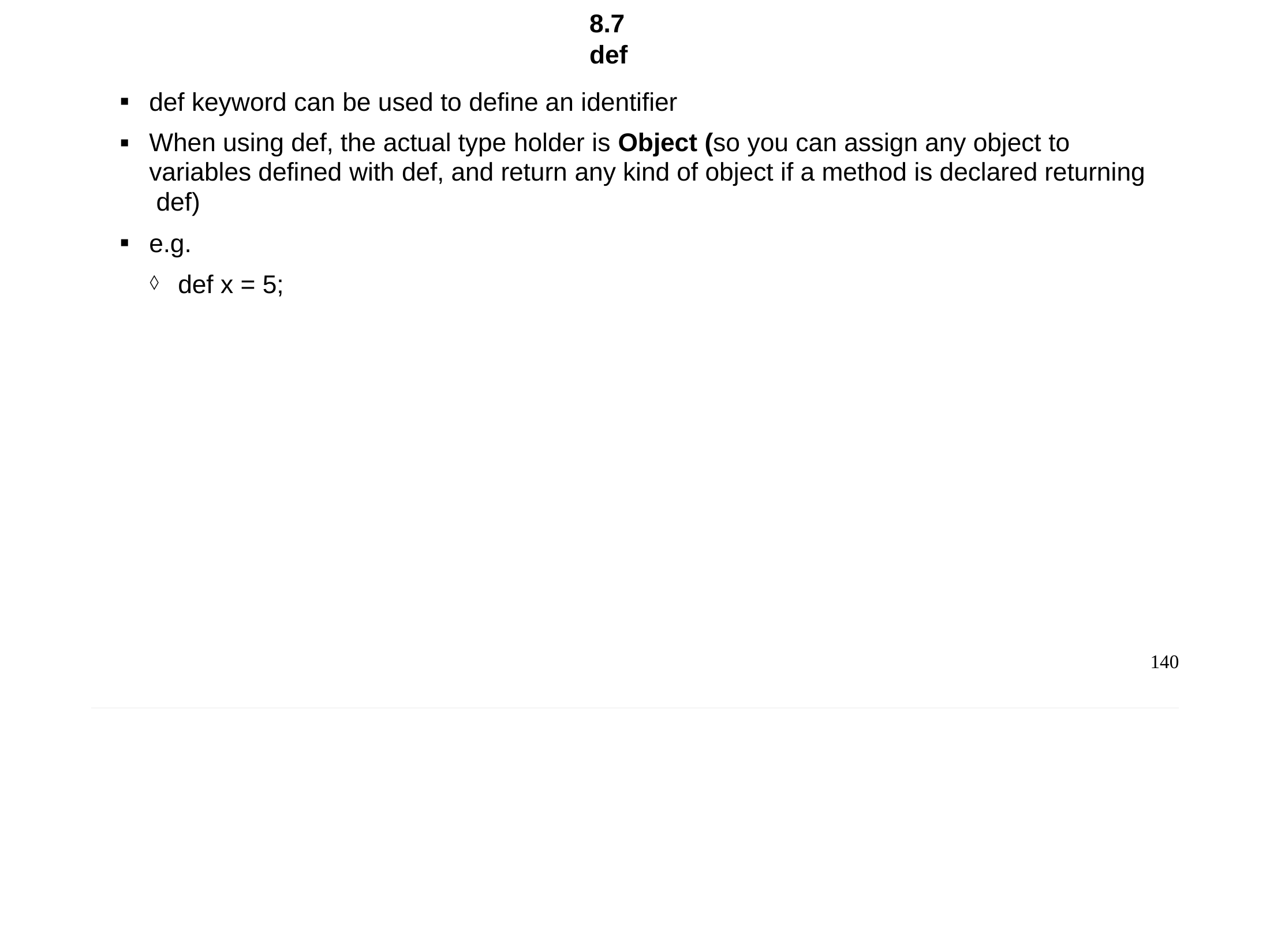

Chapter 8 - Groovy DSL

8.7	def
def keyword can be used to define an identifier
When using def, the actual type holder is Object (so you can assign any object to  variables defined with def, and return any kind of object if a method is declared returning  def)
e.g.
def x = 5;
140